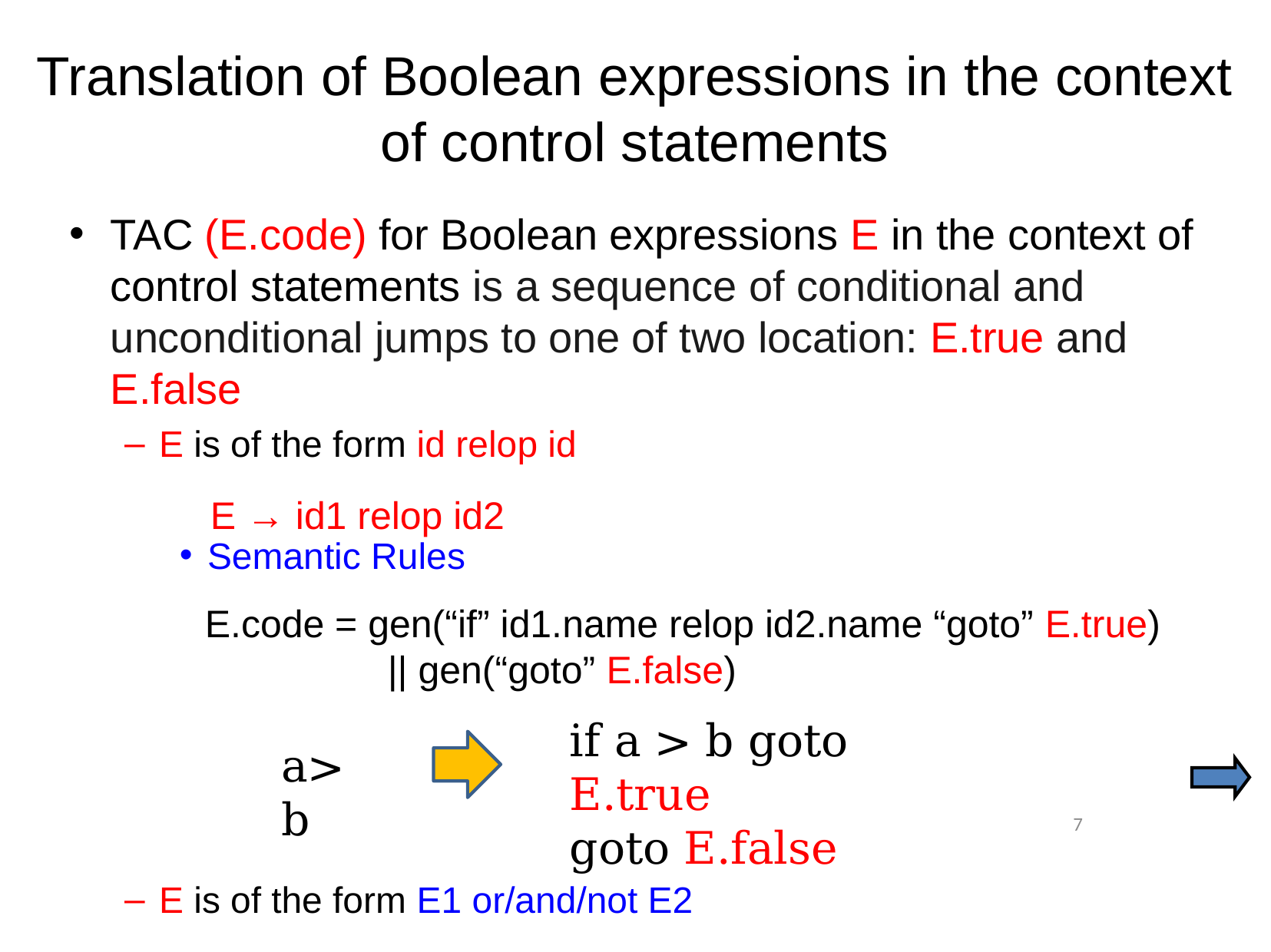

# Translation of Boolean expressions in the context of control statements
TAC (E.code) for Boolean expressions E in the context of control statements is a sequence of conditional and unconditional jumps to one of two location: E.true and E.false
E is of the form id relop id

Semantic Rules

E is of the form E1 or/and/not E2

E → id1 relop id2
E.code = gen(“if” id1.name relop id2.name “goto” E.true)
                 || gen(“goto” E.false)
if a > b goto E.true
goto E.false

a>b

7